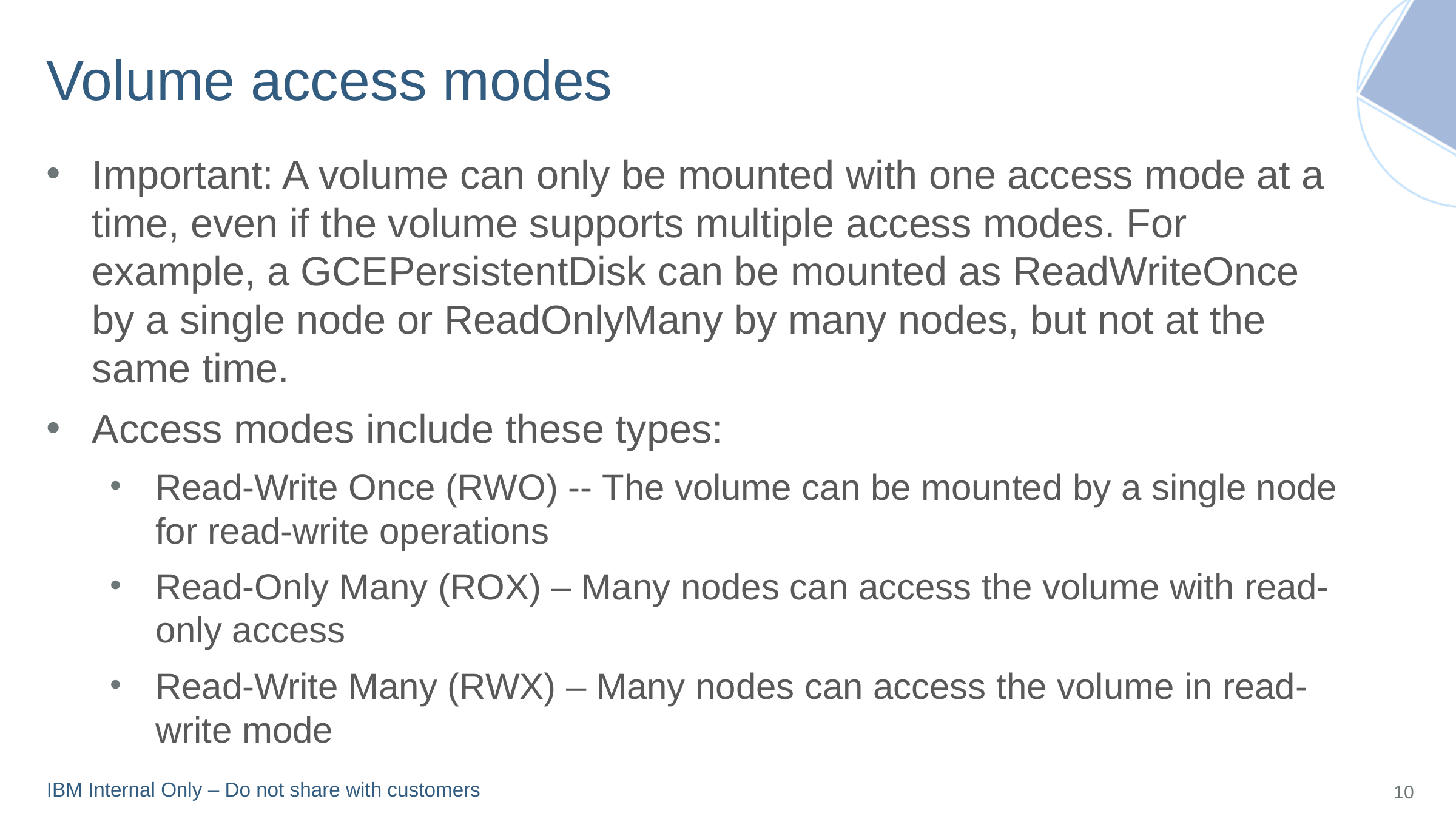

# Volume access modes
Important: A volume can only be mounted with one access mode at a time, even if the volume supports multiple access modes. For example, a GCEPersistentDisk can be mounted as ReadWriteOnce by a single node or ReadOnlyMany by many nodes, but not at the same time.
Access modes include these types:
Read-Write Once (RWO) -- The volume can be mounted by a single node for read-write operations
Read-Only Many (ROX) – Many nodes can access the volume with read-only access
Read-Write Many (RWX) – Many nodes can access the volume in read-write mode
10